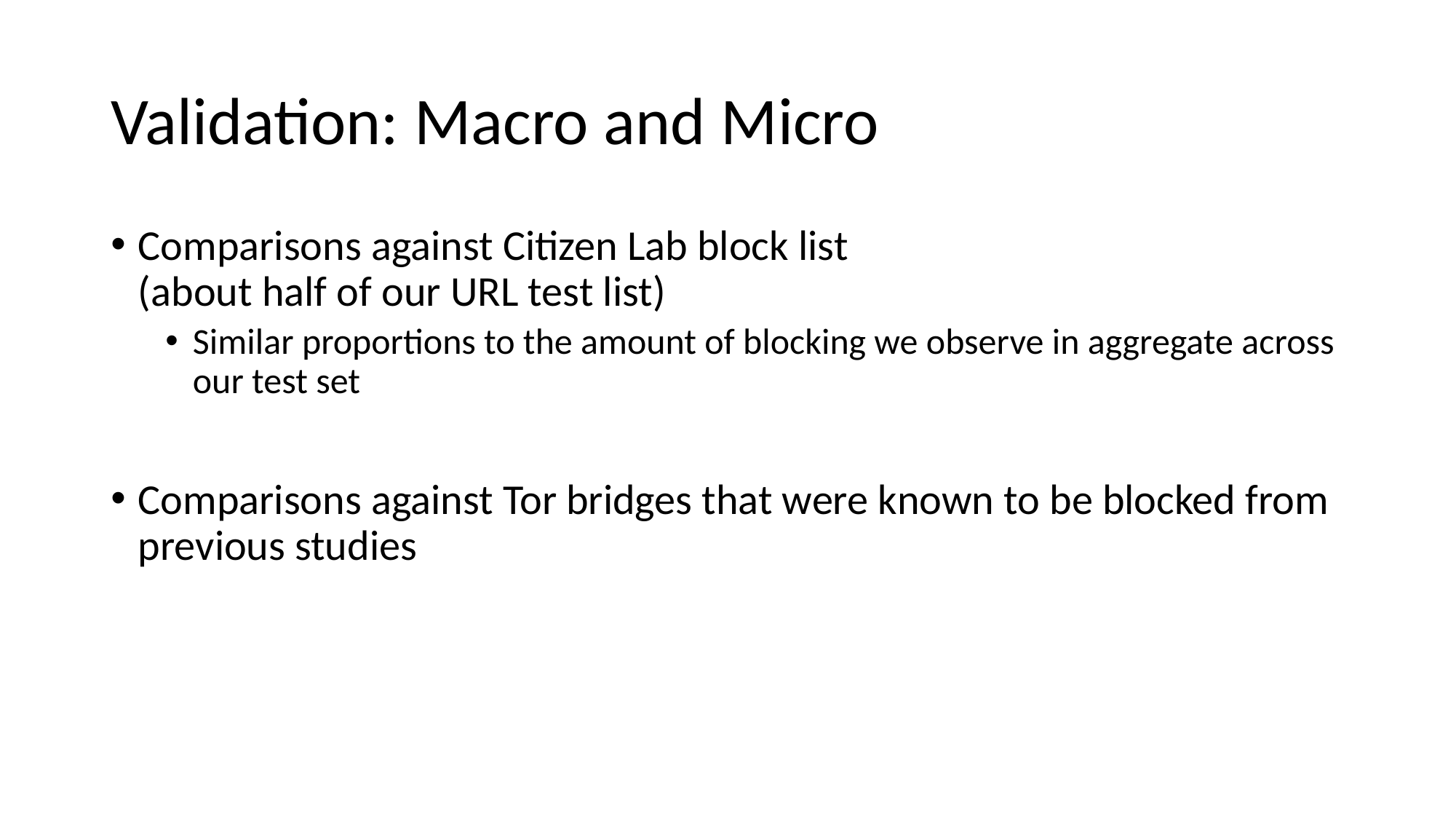

# Validation: Macro and Micro
Comparisons against Citizen Lab block list
(about half of our URL test list)
Similar proportions to the amount of blocking we observe in aggregate across our test set

Comparisons against Tor bridges that were known to be blocked from previous studies